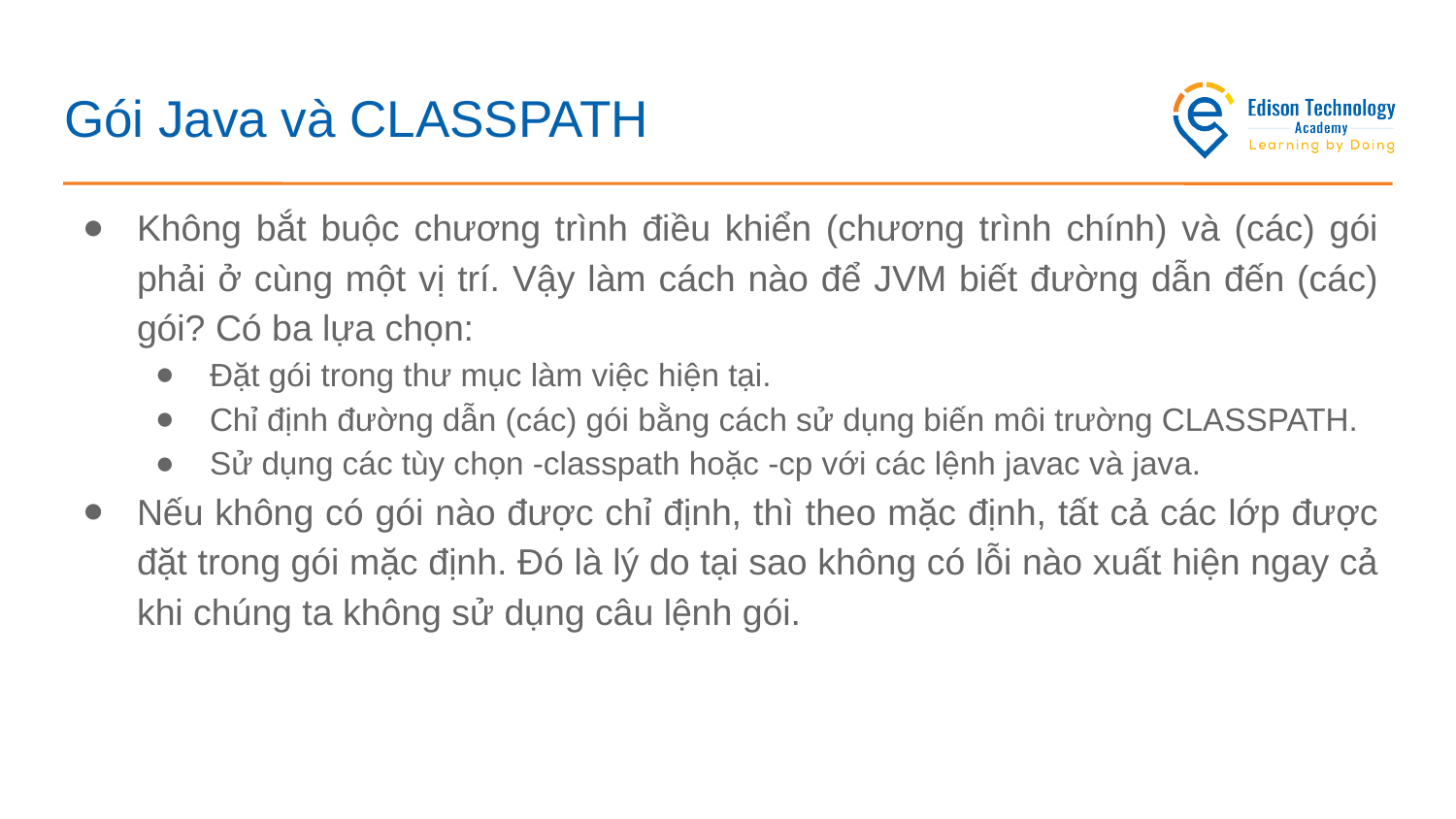

# Gói Java và CLASSPATH
Không bắt buộc chương trình điều khiển (chương trình chính) và (các) gói phải ở cùng một vị trí. Vậy làm cách nào để JVM biết đường dẫn đến (các) gói? Có ba lựa chọn:
Đặt gói trong thư mục làm việc hiện tại.
Chỉ định đường dẫn (các) gói bằng cách sử dụng biến môi trường CLASSPATH.
Sử dụng các tùy chọn -classpath hoặc -cp với các lệnh javac và java.
Nếu không có gói nào được chỉ định, thì theo mặc định, tất cả các lớp được đặt trong gói mặc định. Đó là lý do tại sao không có lỗi nào xuất hiện ngay cả khi chúng ta không sử dụng câu lệnh gói.